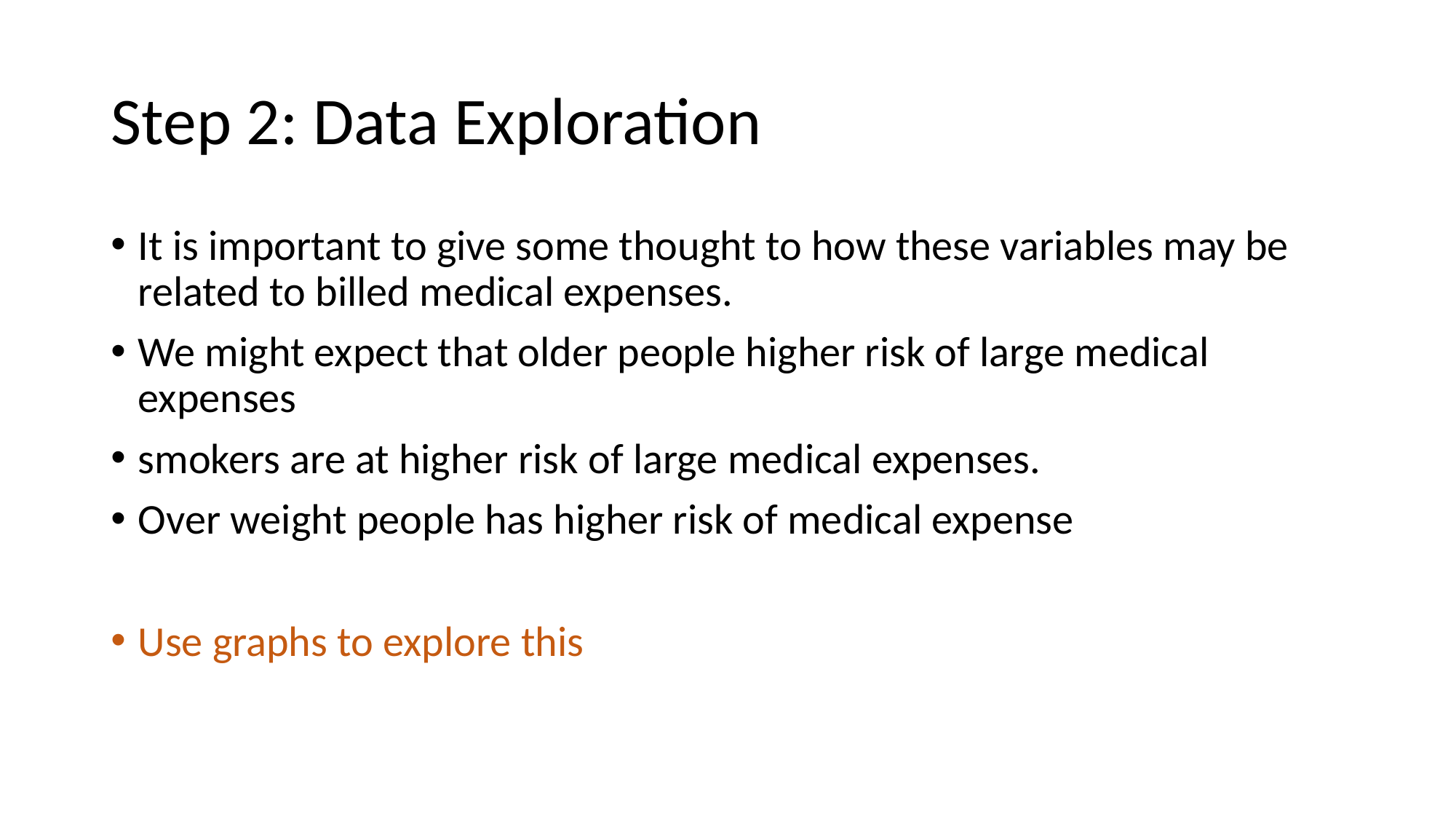

# Step 2: Data Exploration
It is important to give some thought to how these variables may be related to billed medical expenses.
We might expect that older people higher risk of large medical expenses
smokers are at higher risk of large medical expenses.
Over weight people has higher risk of medical expense

Use graphs to explore this